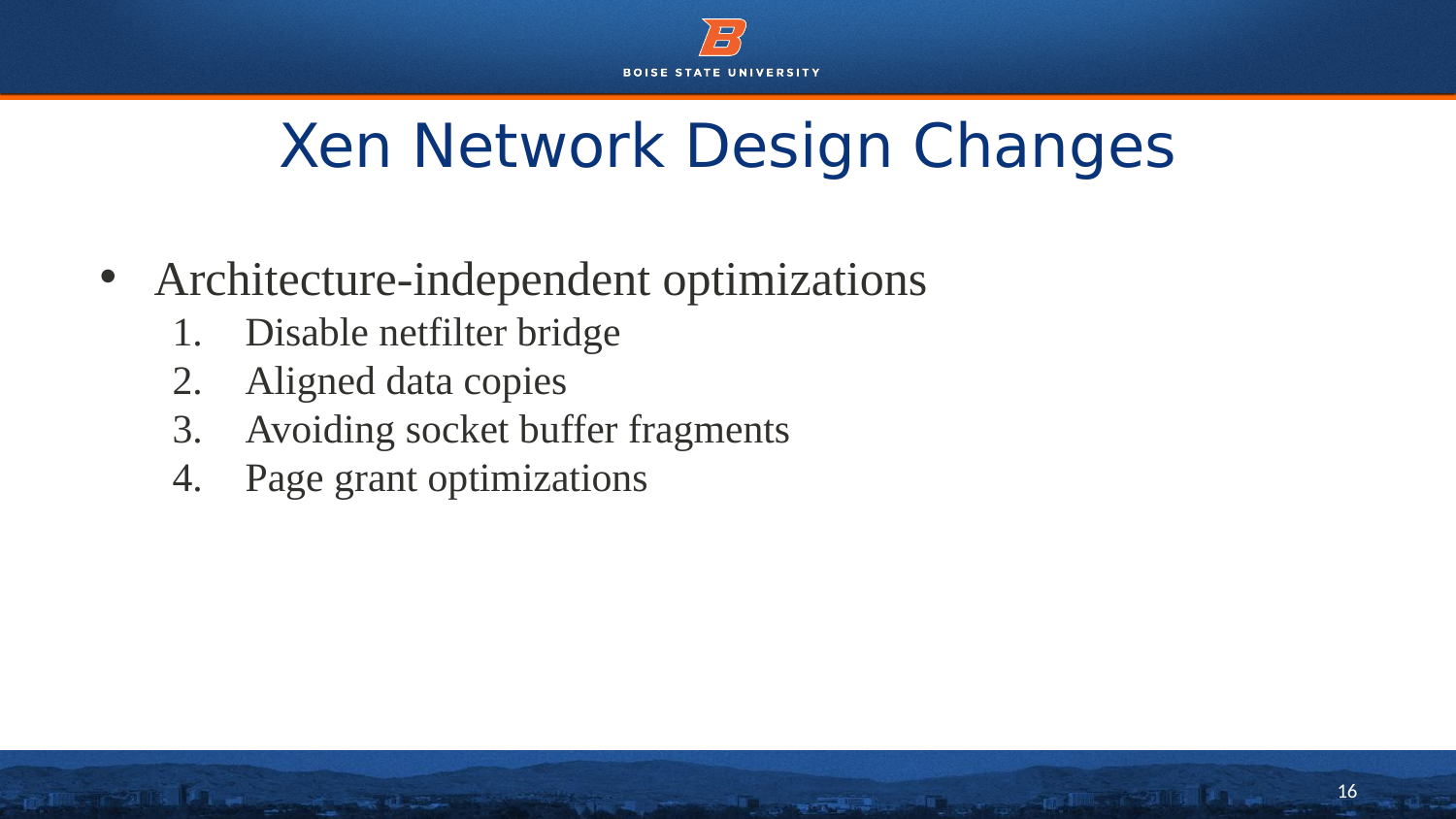

# Xen Network Design Changes

Architecture-independent optimizations
Disable netfilter bridge
Aligned data copies
Avoiding socket buffer fragments
Page grant optimizations